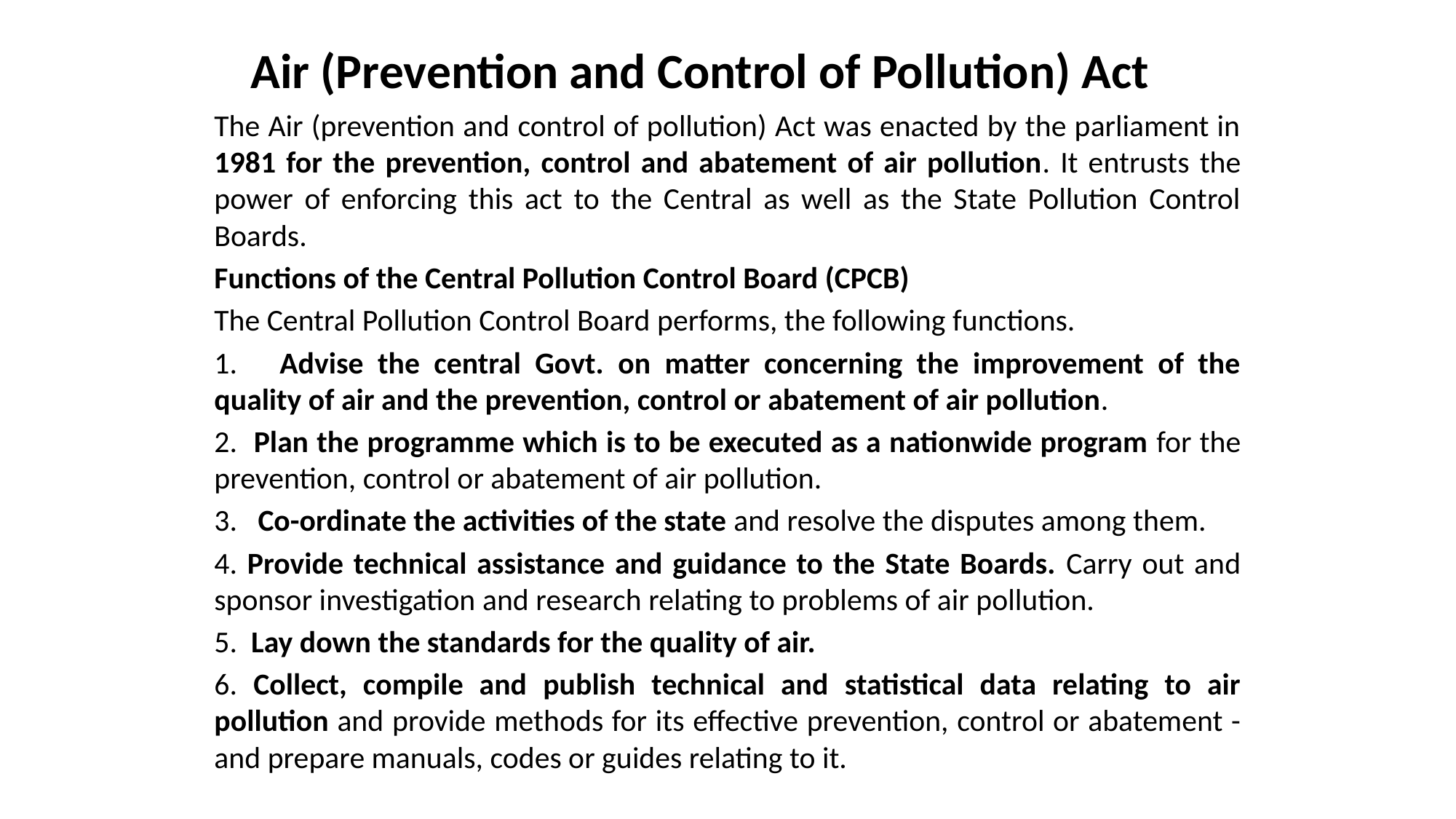

# Air (Prevention and Control of Pollution) Act
The Air (prevention and control of pollution) Act was enacted by the parliament in 1981 for the prevention, control and abatement of air pollution. It entrusts the power of enforcing this act to the Central as well as the State Pollution Control Boards.
Functions of the Central Pollution Control Board (CPCB)
The Central Pollution Control Board performs, the following functions.
1.   Advise the central Govt. on matter concerning the improvement of the quality of air and the prevention, control or abatement of air pollution.
2.  Plan the programme which is to be executed as a nationwide program for the prevention, control or abatement of air pollution.
3.   Co-ordinate the activities of the state and resolve the disputes among them.
4. Provide technical assistance and guidance to the State Boards. Carry out and sponsor investigation and research relating to problems of air pollution.
5.  Lay down the standards for the quality of air.
6. Collect, compile and publish technical and statistical data relating to air pollution and provide methods for its effective prevention, control or abatement - and prepare manuals, codes or guides relating to it.